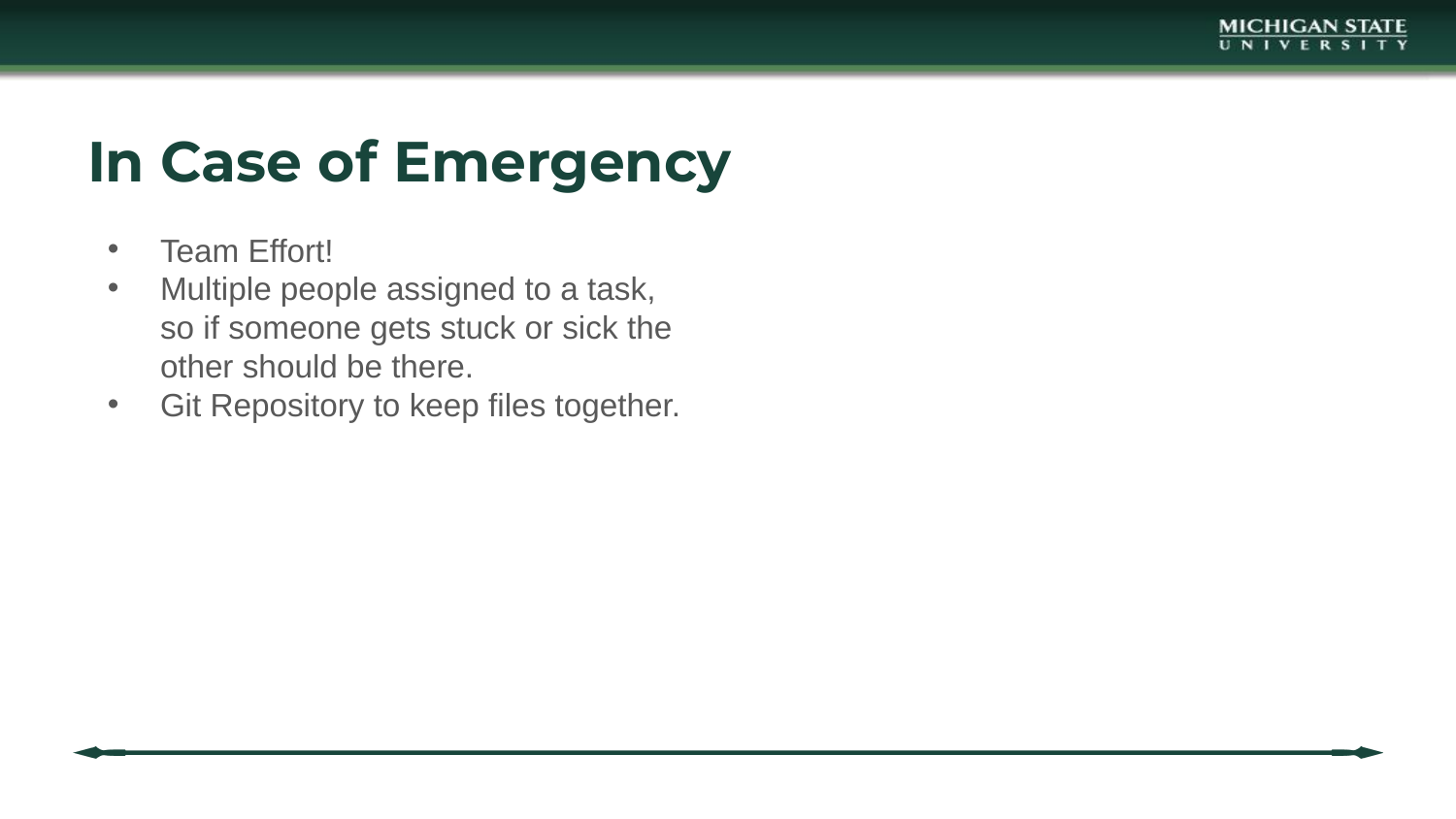

# In Case of Emergency
Team Effort!
Multiple people assigned to a task, so if someone gets stuck or sick the other should be there.
Git Repository to keep files together.